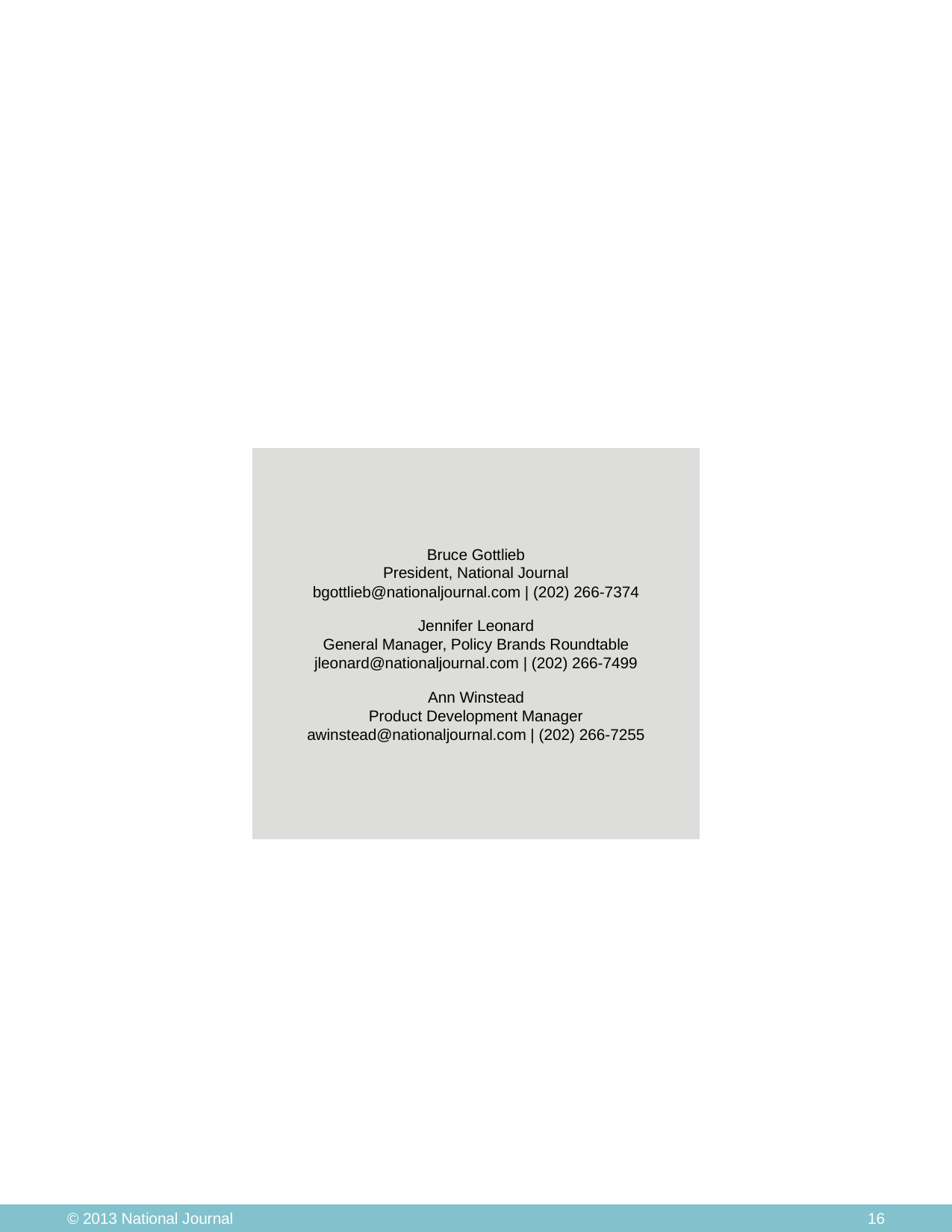

#
Bruce Gottlieb
President, National Journal
bgottlieb@nationaljournal.com | (202) 266-7374
Jennifer Leonard
General Manager, Policy Brands Roundtable
jleonard@nationaljournal.com | (202) 266-7499
Ann Winstead
Product Development Manager
awinstead@nationaljournal.com | (202) 266-7255
16